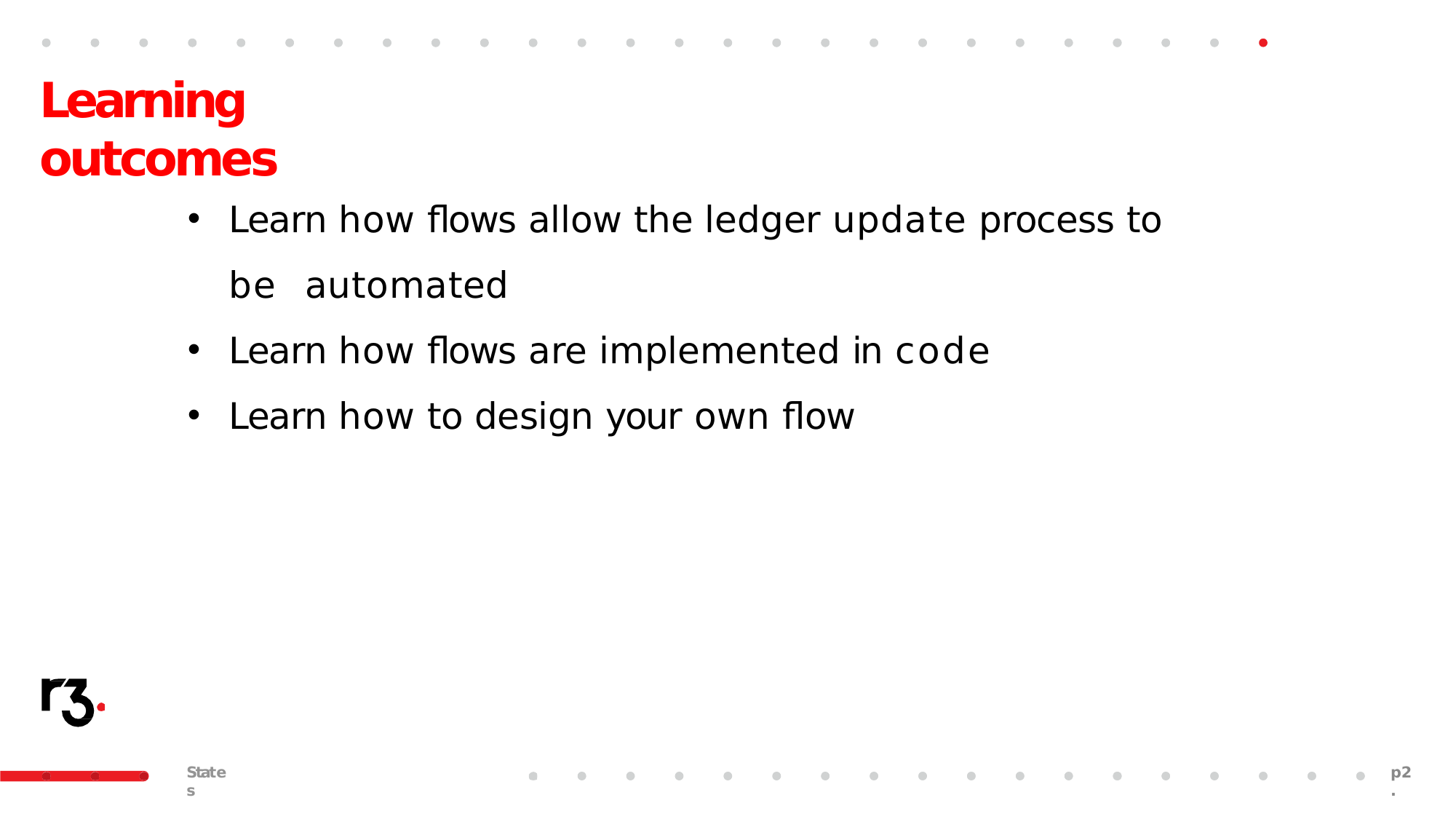

# Learning outcomes
Learn how flows allow the ledger update process to be  automated
Learn how flows are implemented in code
Learn how to design your own flow
States
p2.